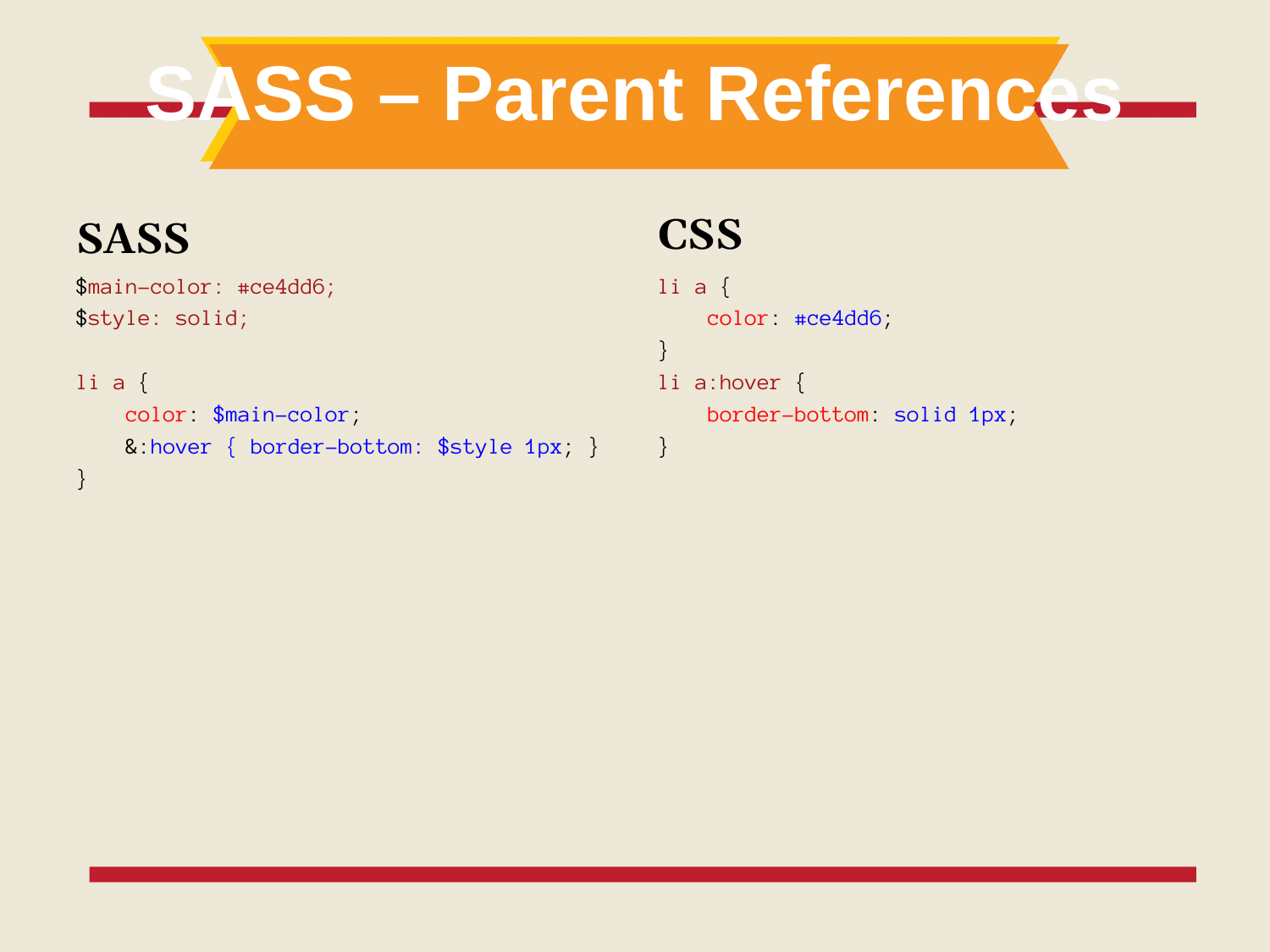

# SASS – Parent References
CSS
SASS
$main-color: #ce4dd6;
$style: solid;

li a {
    color: $main-color;
    &:hover { border-bottom: $style 1px; }
}

li a {
    color: #ce4dd6;
}
li a:hover {
    border-bottom: solid 1px;
}